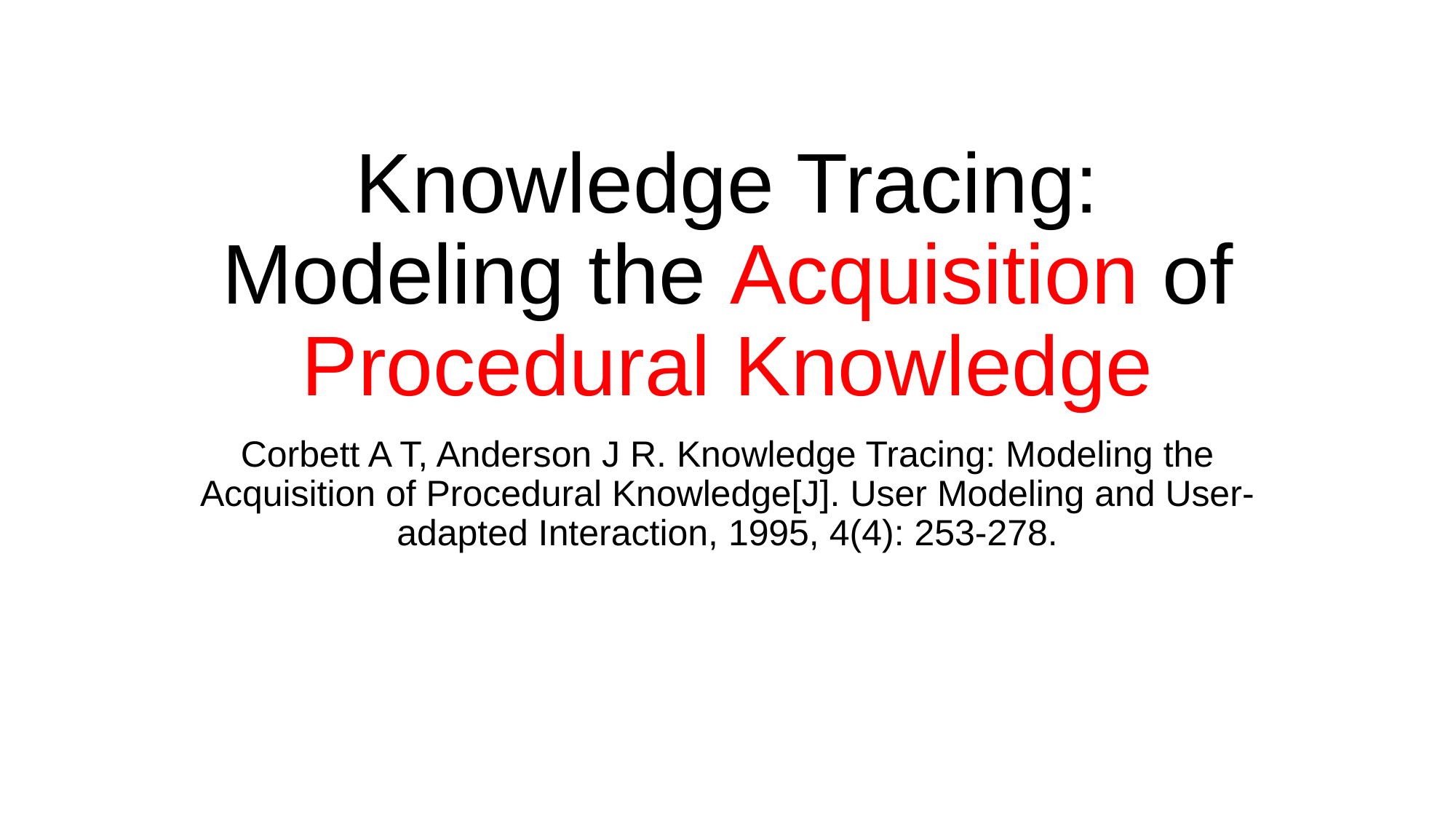

# Knowledge Tracing: Modeling the Acquisition of Procedural Knowledge
Corbett A T, Anderson J R. Knowledge Tracing: Modeling the Acquisition of Procedural Knowledge[J]. User Modeling and User-adapted Interaction, 1995, 4(4): 253-278.